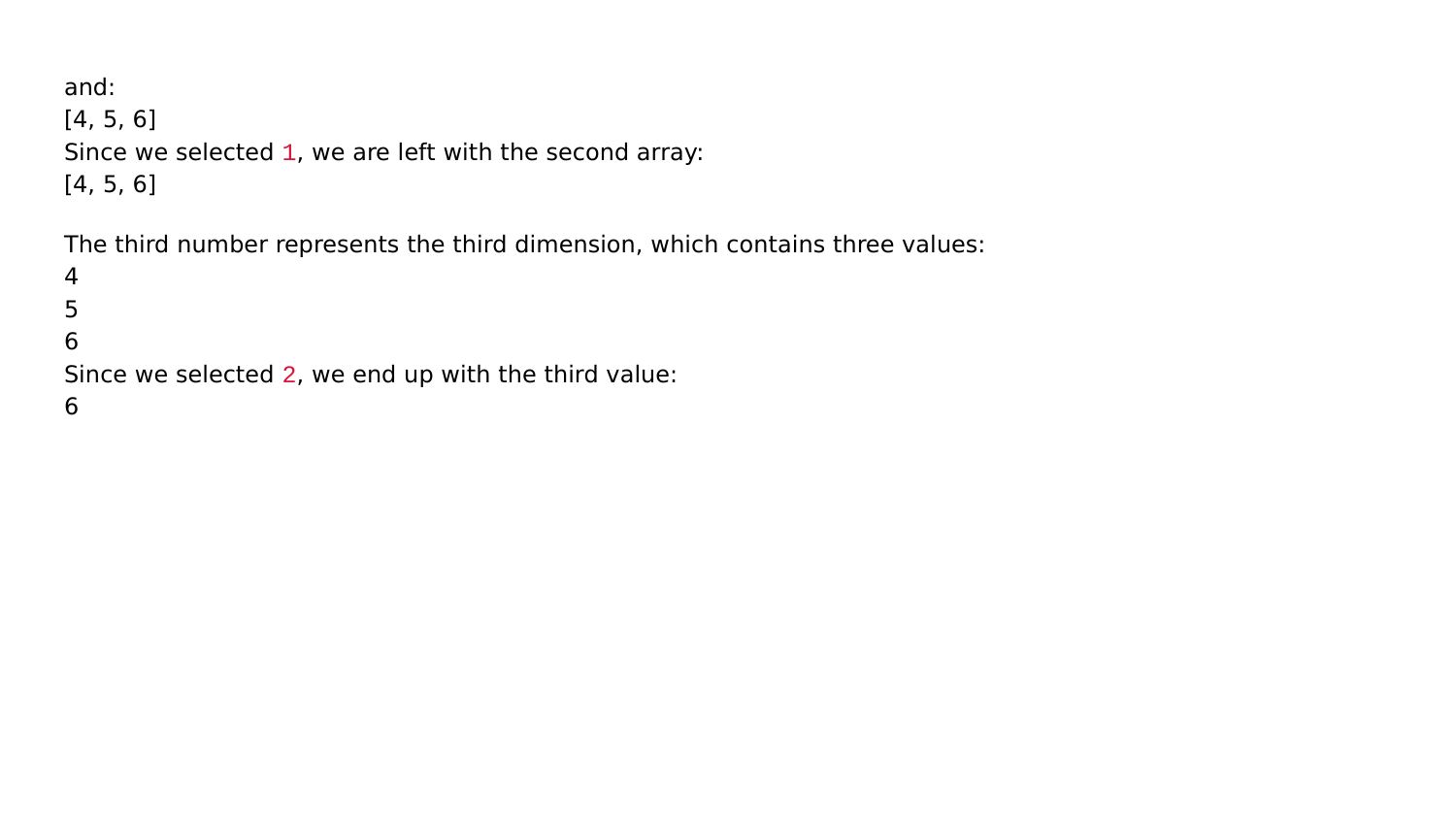

and:
[4, 5, 6]
Since we selected 1, we are left with the second array:
[4, 5, 6]
The third number represents the third dimension, which contains three values:
4
5
6
Since we selected 2, we end up with the third value:
6